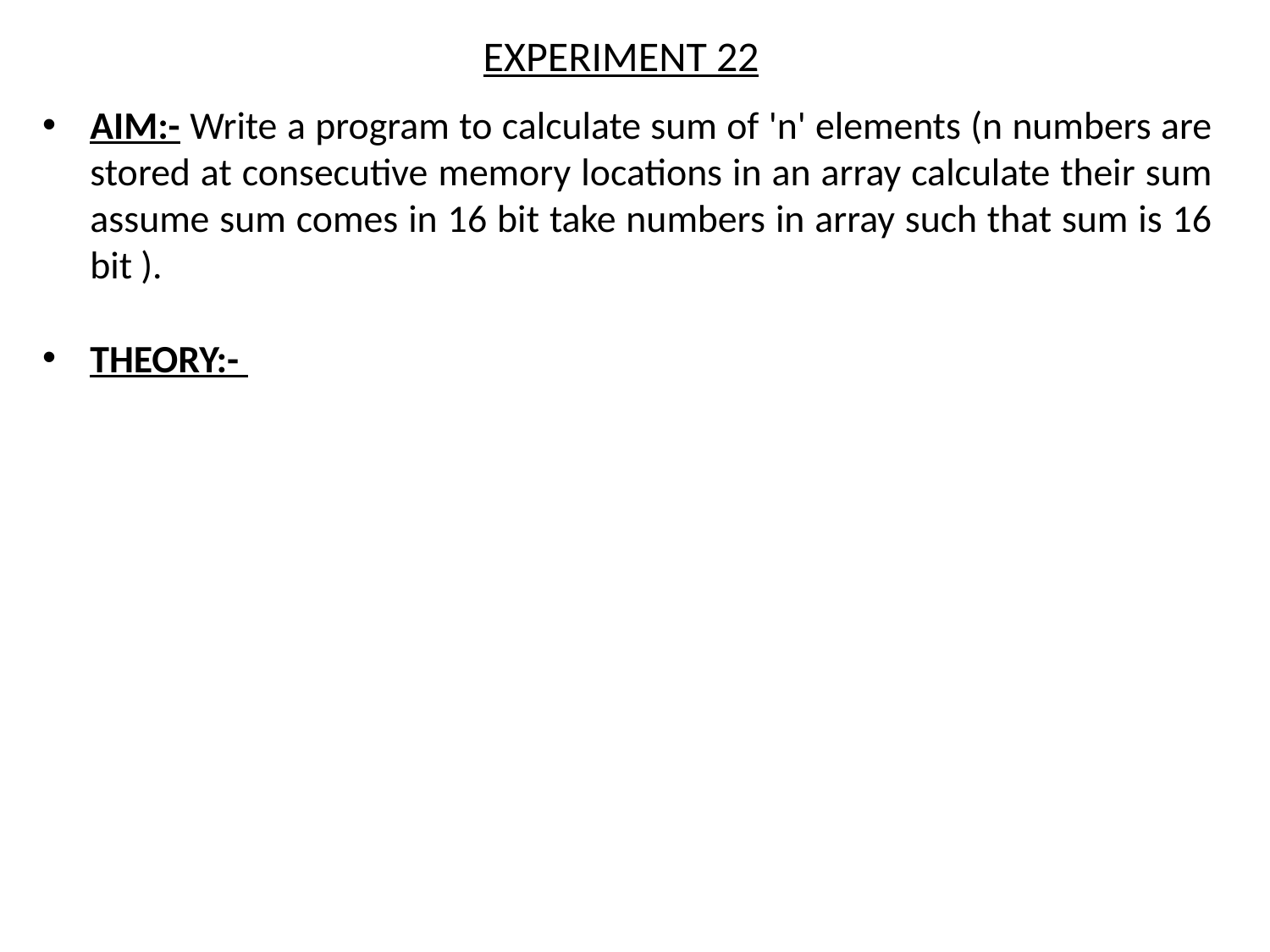

# EXPERIMENT 22

AIM:- Write a program to calculate sum of 'n' elements (n numbers are stored at consecutive memory locations in an array calculate their sum assume sum comes in 16 bit take numbers in array such that sum is 16 bit ).

THEORY:-